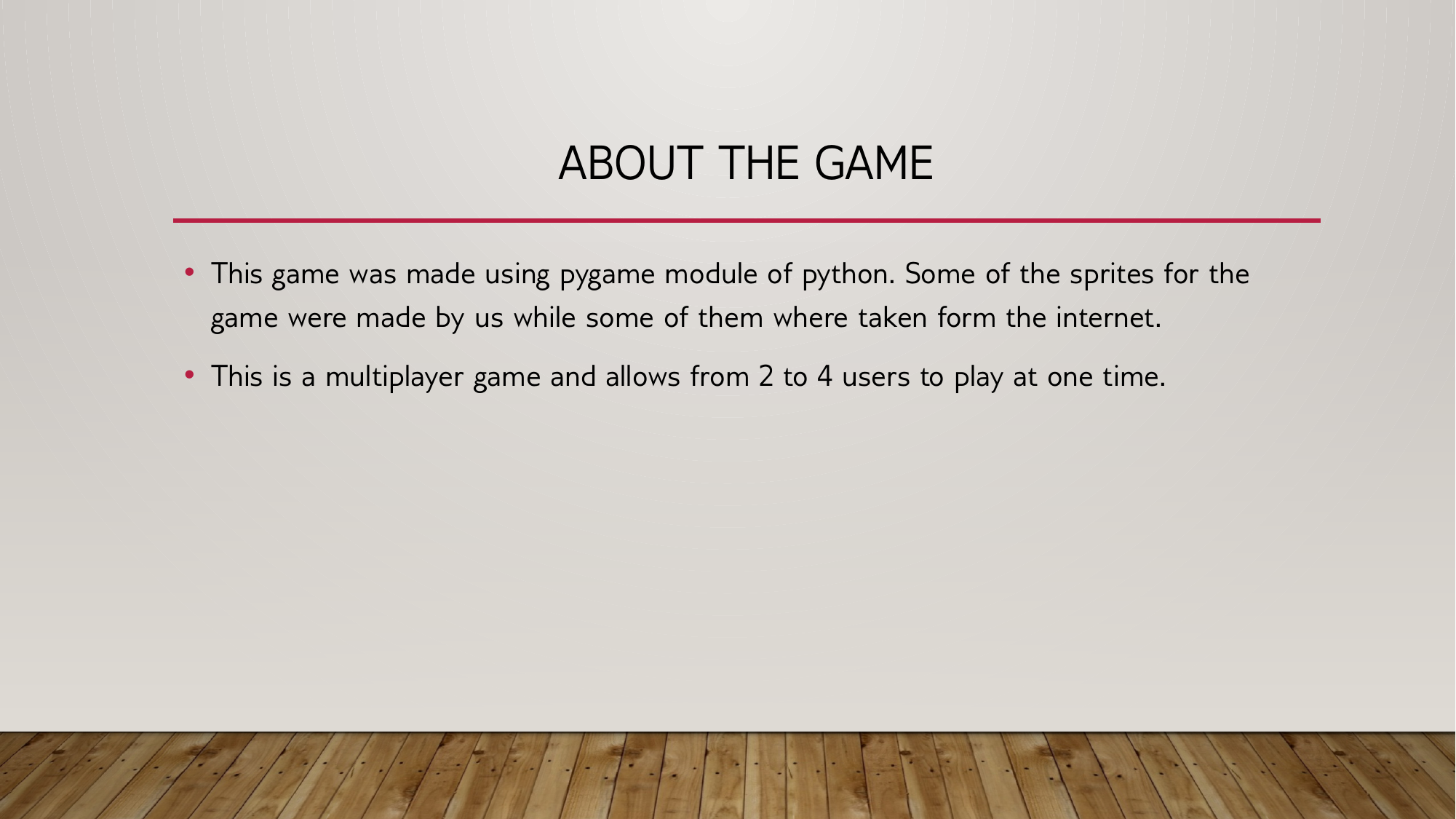

# ABOUT ThE game
This game was made using pygame module of python. Some of the sprites for the game were made by us while some of them where taken form the internet.
This is a multiplayer game and allows from 2 to 4 users to play at one time.